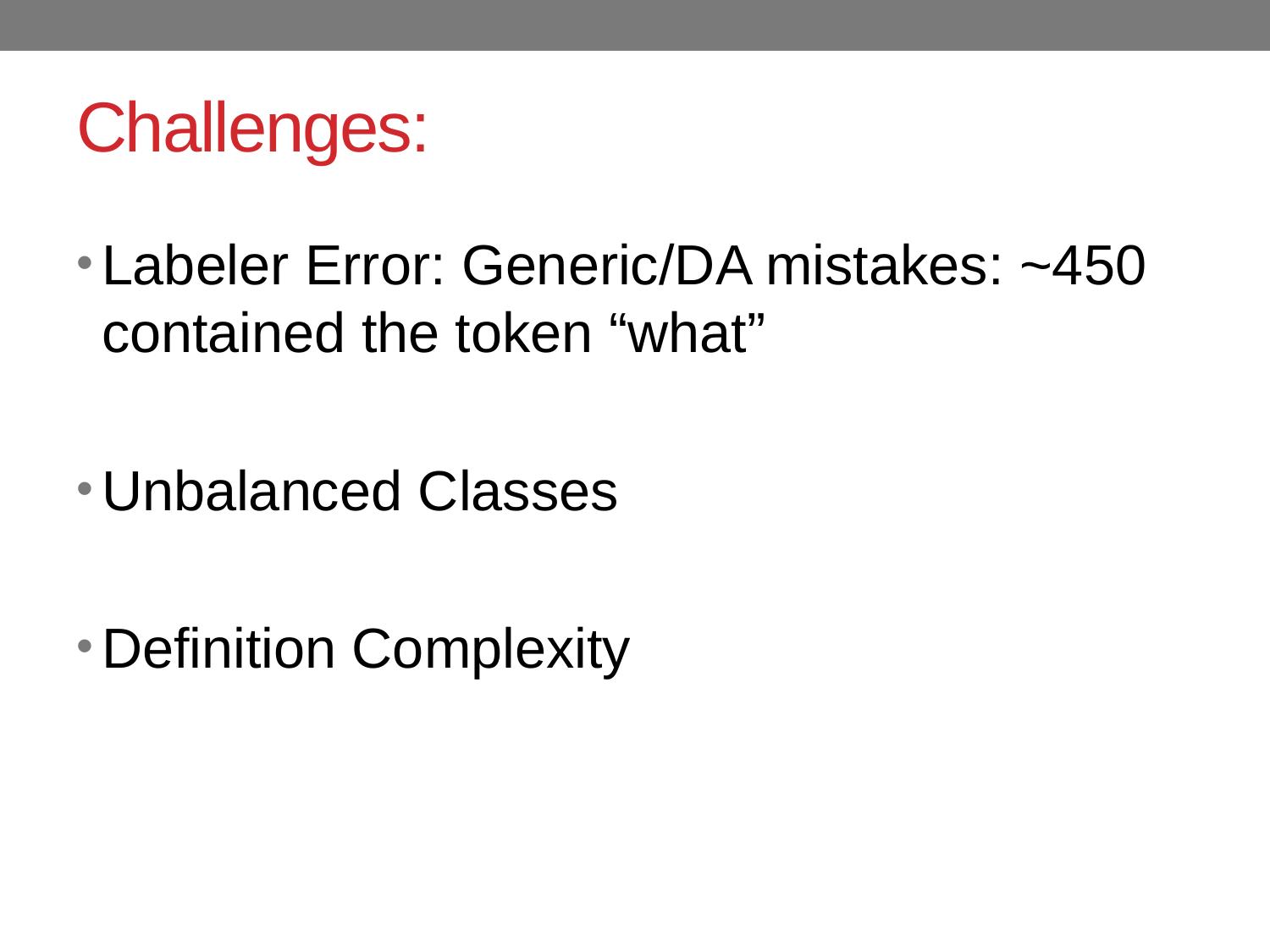

# Challenges:
Labeler Error: Generic/DA mistakes: ~450 contained the token “what”

Unbalanced Classes

Definition Complexity